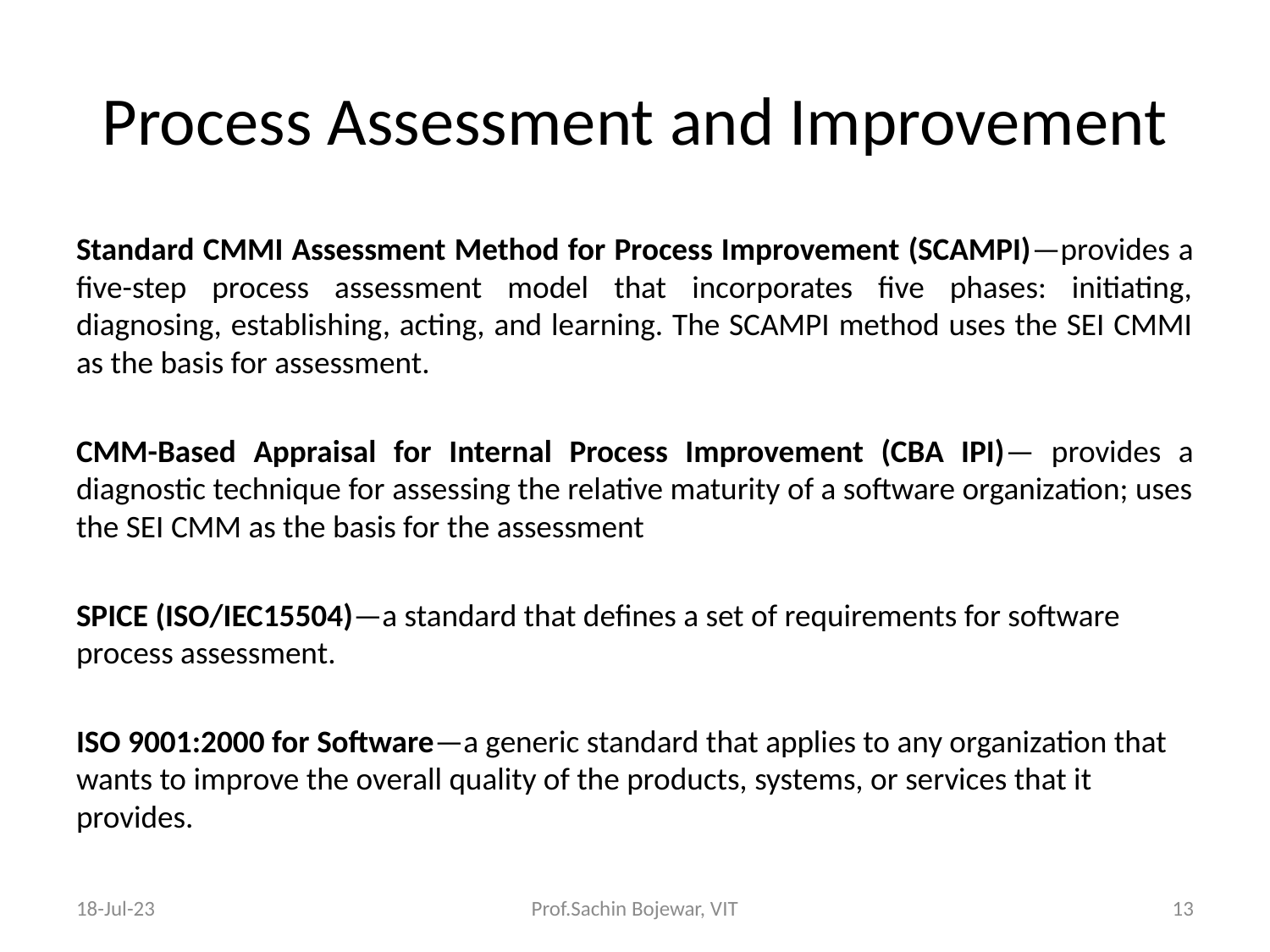

# Process Assessment and Improvement
Standard CMMI Assessment Method for Process Improvement (SCAMPI)—provides a five-step process assessment model that incorporates five phases: initiating, diagnosing, establishing, acting, and learning. The SCAMPI method uses the SEI CMMI as the basis for assessment.

CMM-Based Appraisal for Internal Process Improvement (CBA IPI)— provides a diagnostic technique for assessing the relative maturity of a software organization; uses the SEI CMM as the basis for the assessment

SPICE (ISO/IEC15504)—a standard that defines a set of requirements for software process assessment.

ISO 9001:2000 for Software—a generic standard that applies to any organization that wants to improve the overall quality of the products, systems, or services that it provides.

18-Jul-23
Prof.Sachin Bojewar, VIT
13